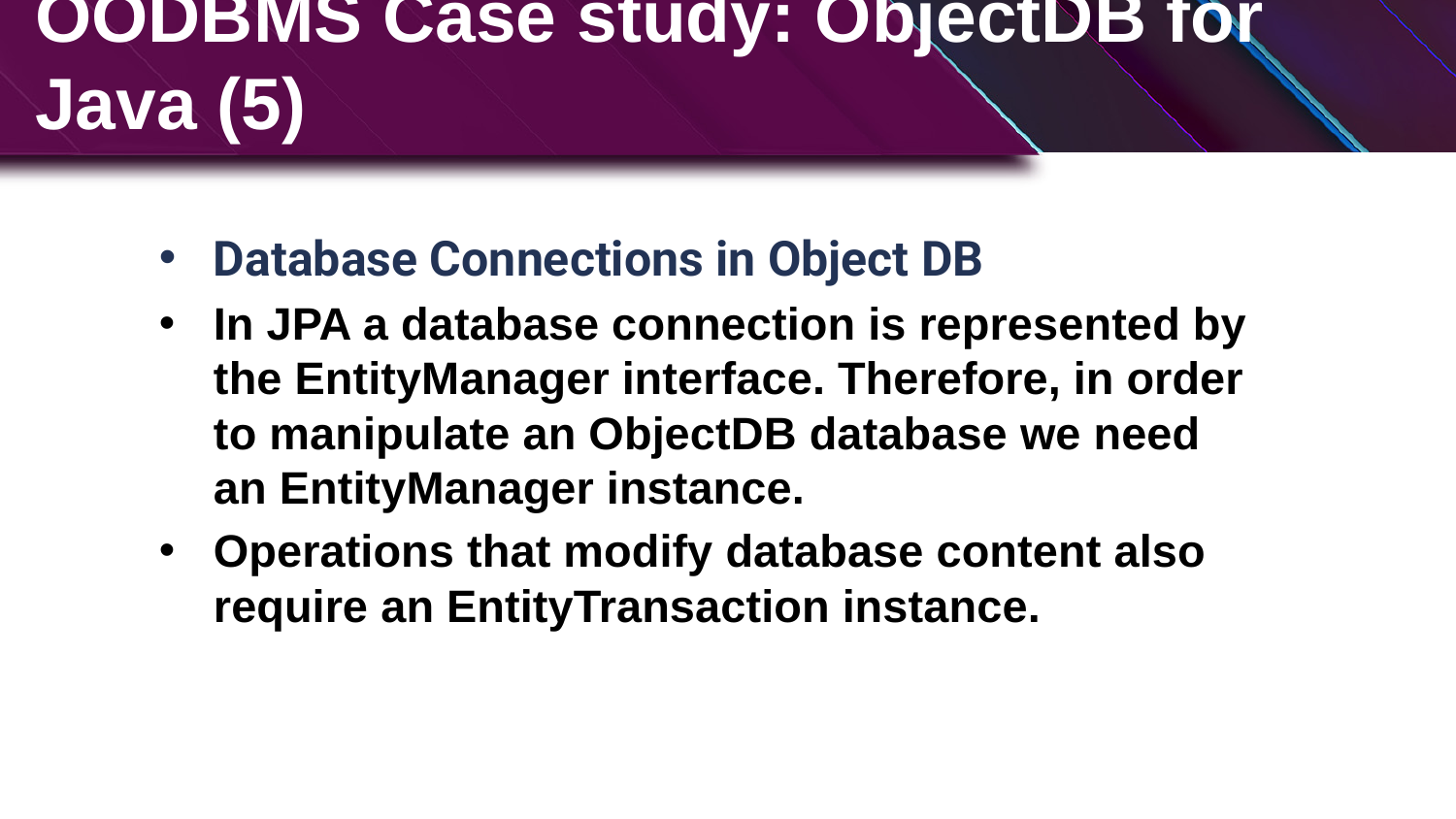

# OODBMS Case study: ObjectDB for Java (5)
Database Connections in Object DB
In JPA a database connection is represented by the EntityManager interface. Therefore, in order to manipulate an ObjectDB database we need an EntityManager instance.
Operations that modify database content also require an EntityTransaction instance.
9